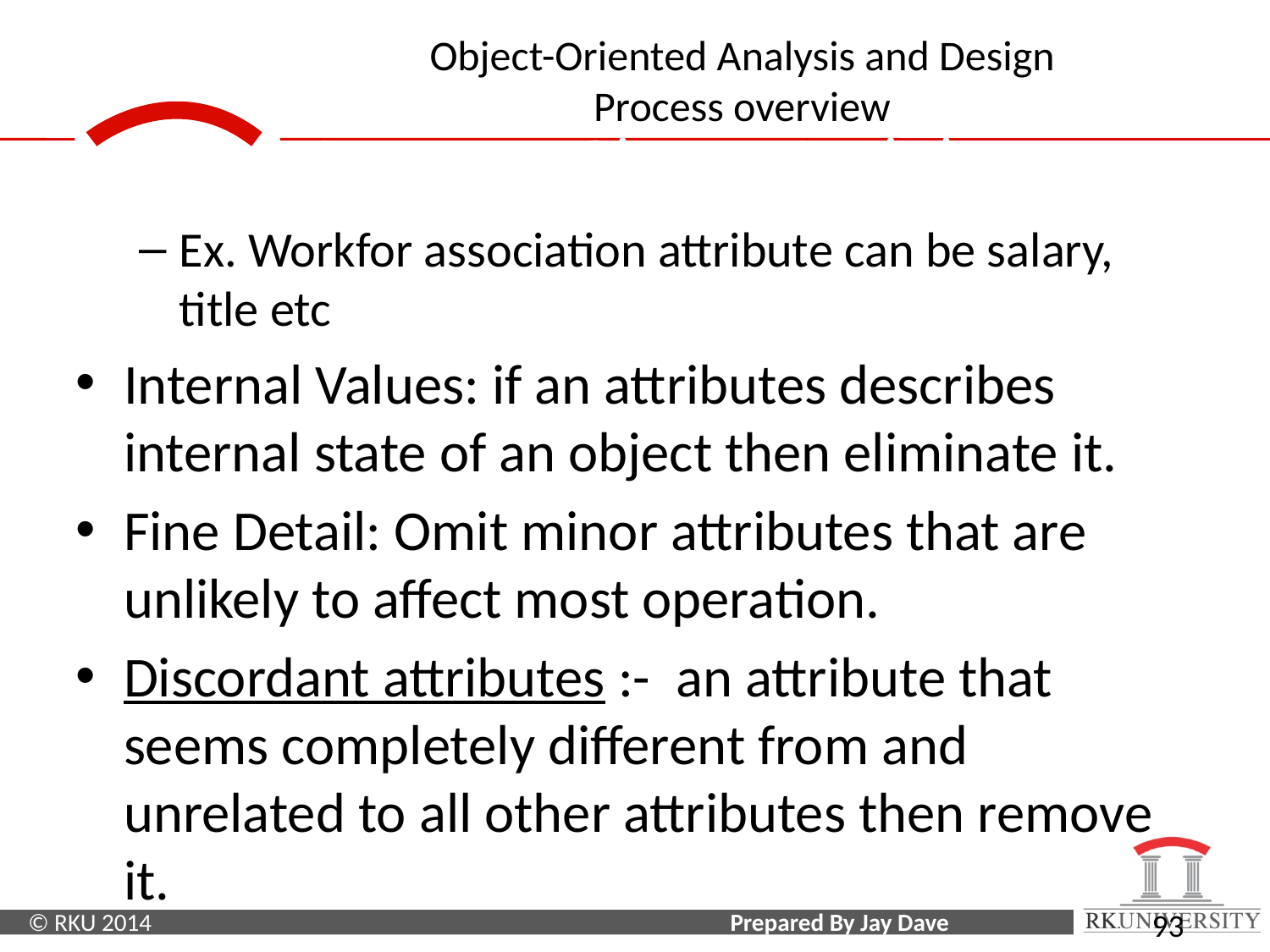

Domain Class Model
Ex. Workfor association attribute can be salary, title etc
Internal Values: if an attributes describes internal state of an object then eliminate it.
Fine Detail: Omit minor attributes that are unlikely to affect most operation.
Discordant attributes :-  an attribute that seems completely different from and unrelated to all other attributes then remove it.

93